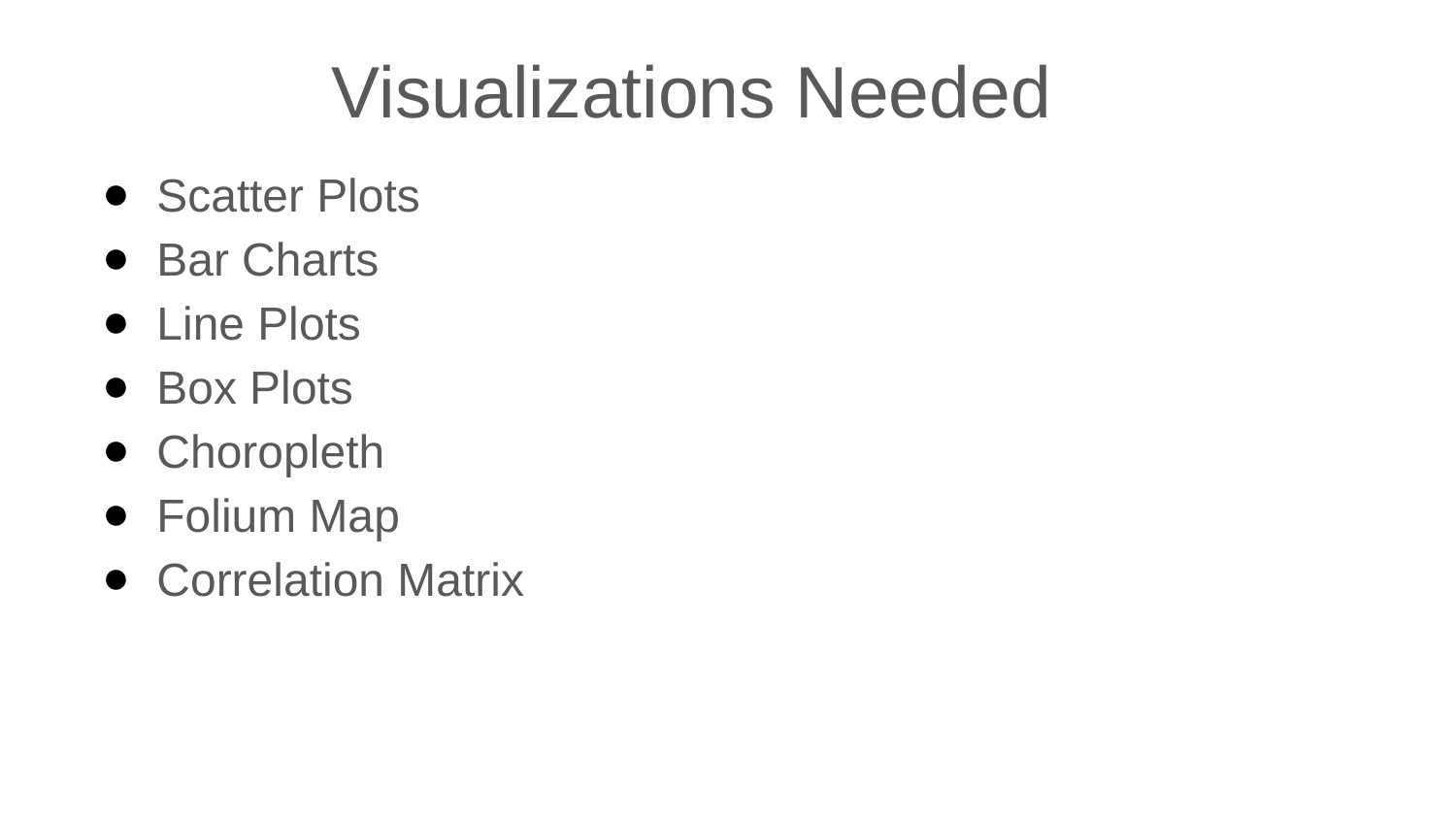

Visualizations Needed
Scatter Plots
Bar Charts
Line Plots
Box Plots
Choropleth
Folium Map
Correlation Matrix